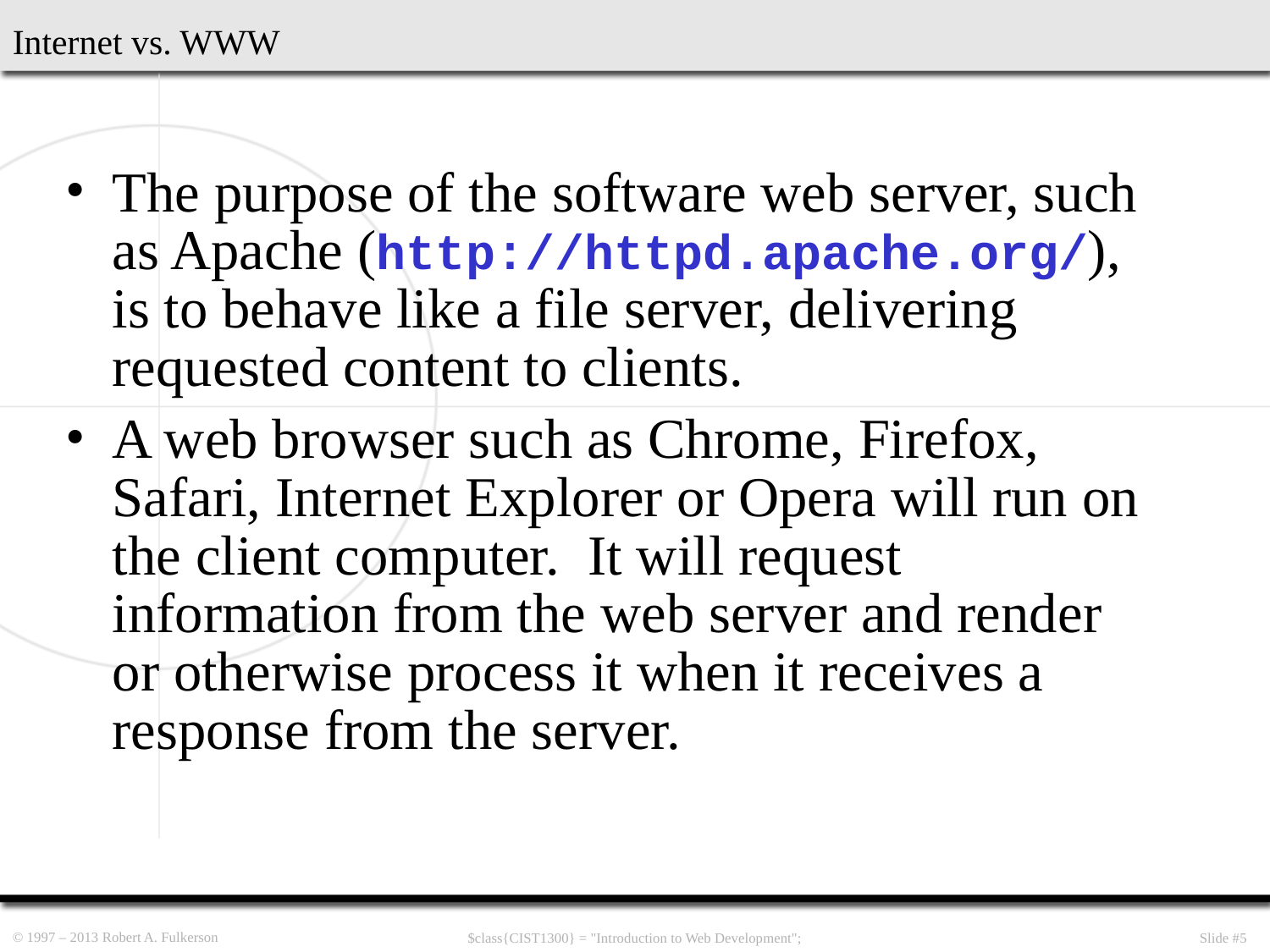

Internet vs. WWW
The purpose of the software web server, such as Apache (http://httpd.apache.org/), is to behave like a file server, delivering requested content to clients.
A web browser such as Chrome, Firefox, Safari, Internet Explorer or Opera will run on the client computer.  It will request information from the web server and render or otherwise process it when it receives a response from the server.